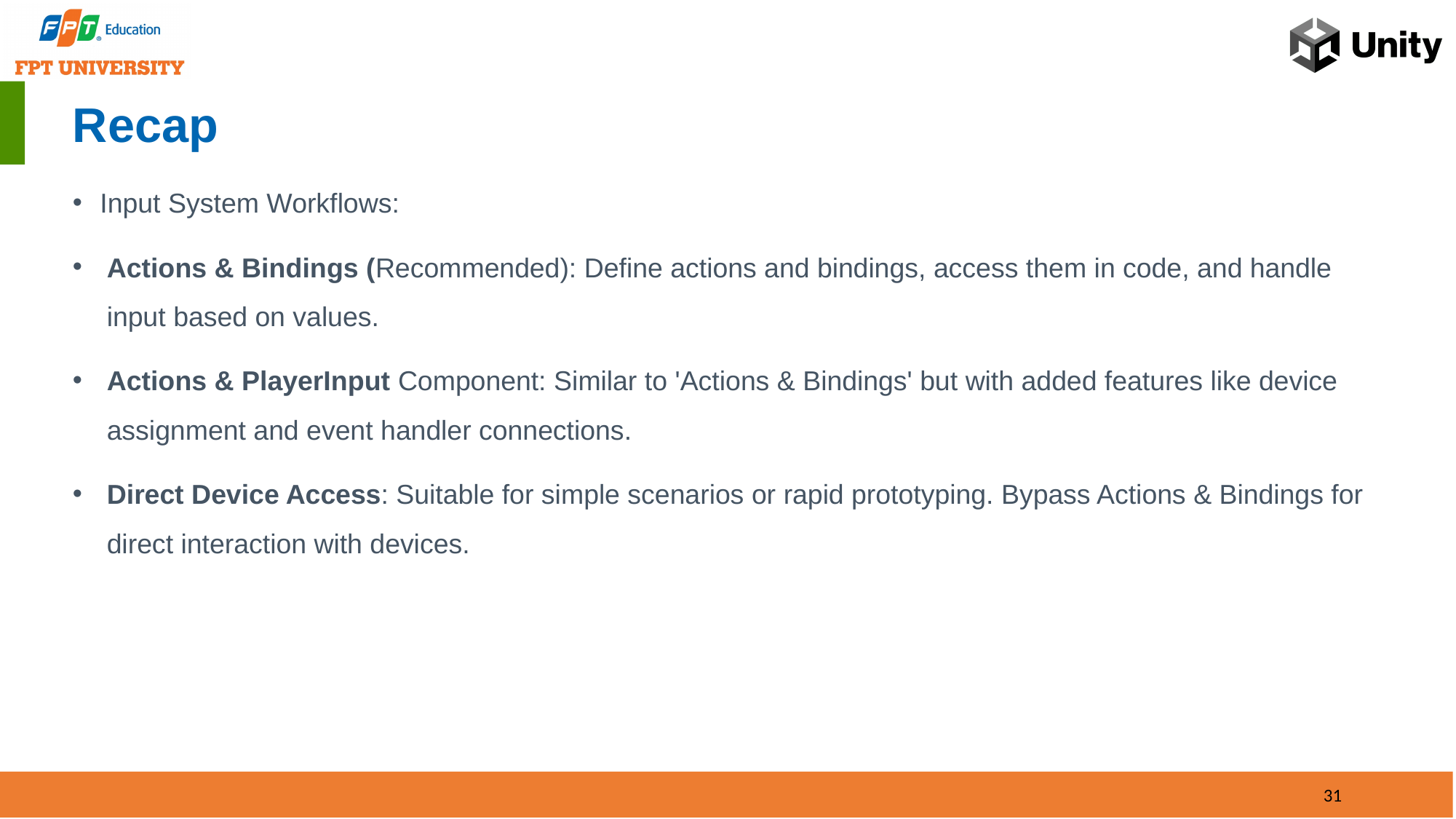

# Recap
Input System Workflows:
Actions & Bindings (Recommended): Define actions and bindings, access them in code, and handle input based on values.
Actions & PlayerInput Component: Similar to 'Actions & Bindings' but with added features like device assignment and event handler connections.
Direct Device Access: Suitable for simple scenarios or rapid prototyping. Bypass Actions & Bindings for direct interaction with devices.
31